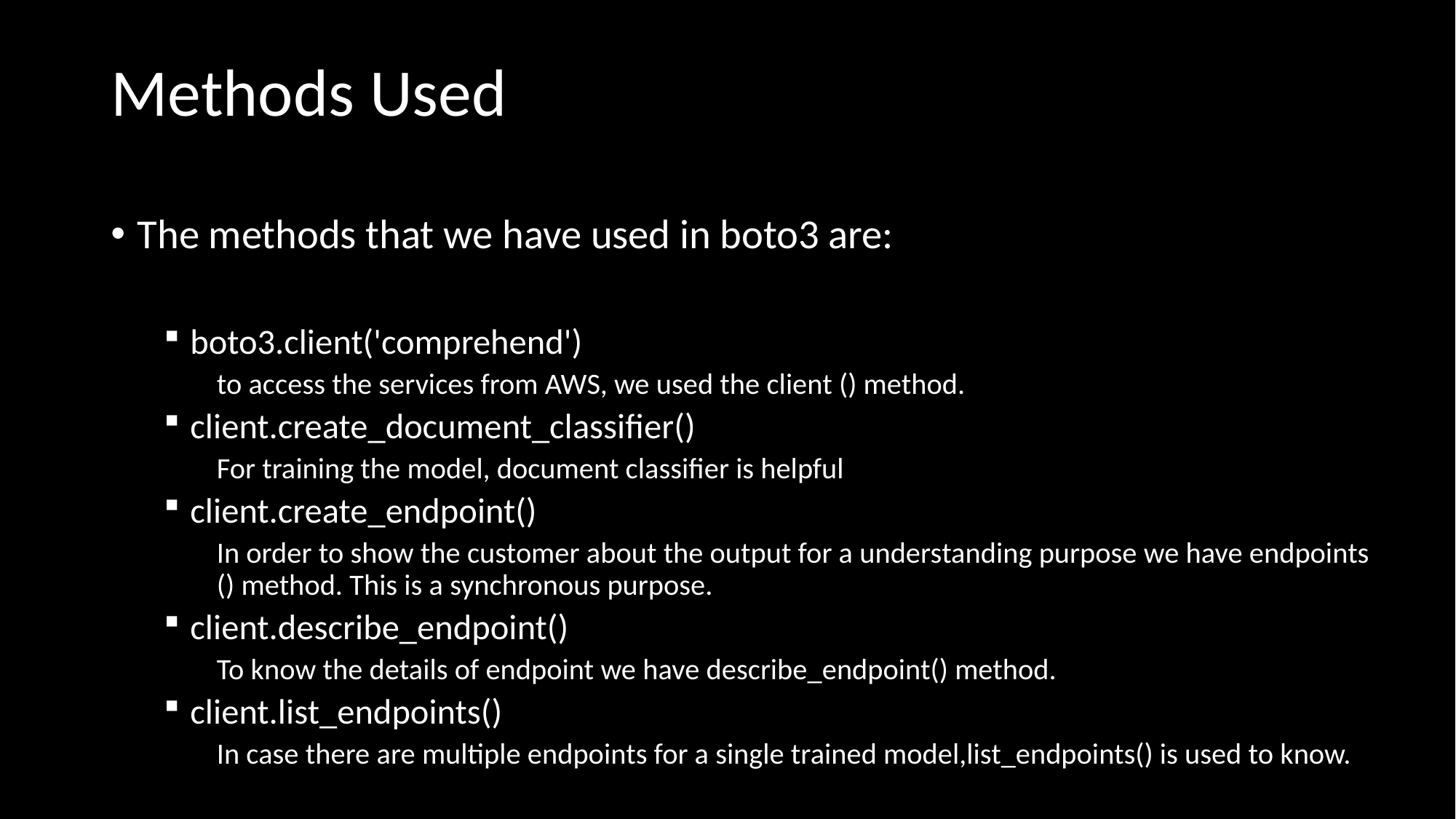

# Methods Used
The methods that we have used in boto3 are:

boto3.client('comprehend')
to access the services from AWS, we used the client () method.
client.create_document_classifier()
For training the model, document classifier is helpful
client.create_endpoint()
In order to show the customer about the output for a understanding purpose we have endpoints () method. This is a synchronous purpose.
client.describe_endpoint()
To know the details of endpoint we have describe_endpoint() method.
client.list_endpoints()
In case there are multiple endpoints for a single trained model,list_endpoints() is used to know.